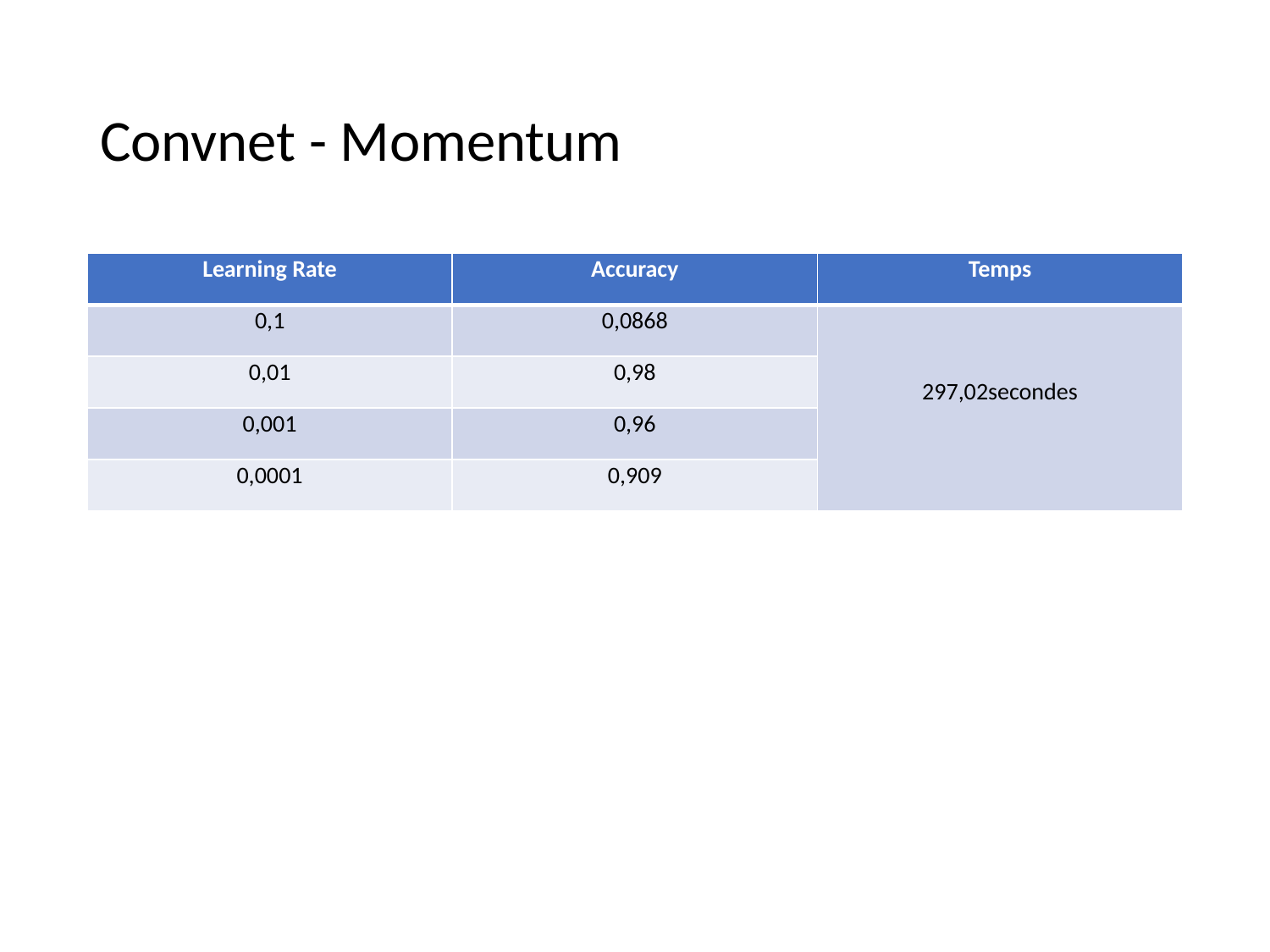

# Convnet - Momentum
| Learning Rate | Accuracy | Temps |
| --- | --- | --- |
| 0,1 | 0,0868 | 297,02secondes |
| 0,01 | 0,98 |  |
| 0,001 | 0,96 |  |
| 0,0001 | 0,909 |  |